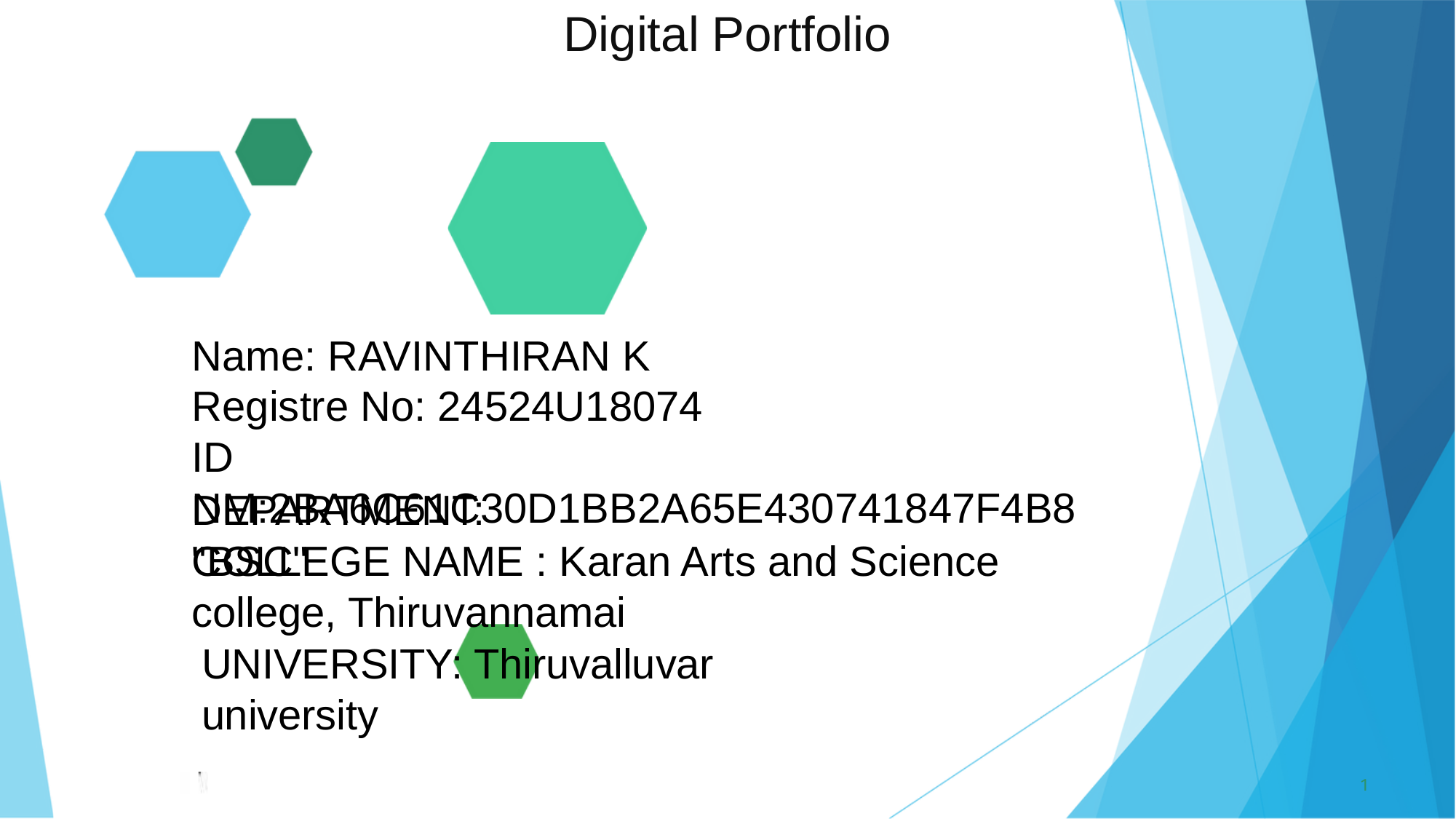

Digital Portfolio

Name: RAVINTHIRAN K
Registre No: 24524U18074
ID NM:2BA6C61C30D1BB2A65E430741847F4B8

DEPARTMENT: "BSC"
COLLEGE NAME : Karan Arts and Science college, Thiruvannamai

UNIVERSITY: Thiruvalluvar university
1